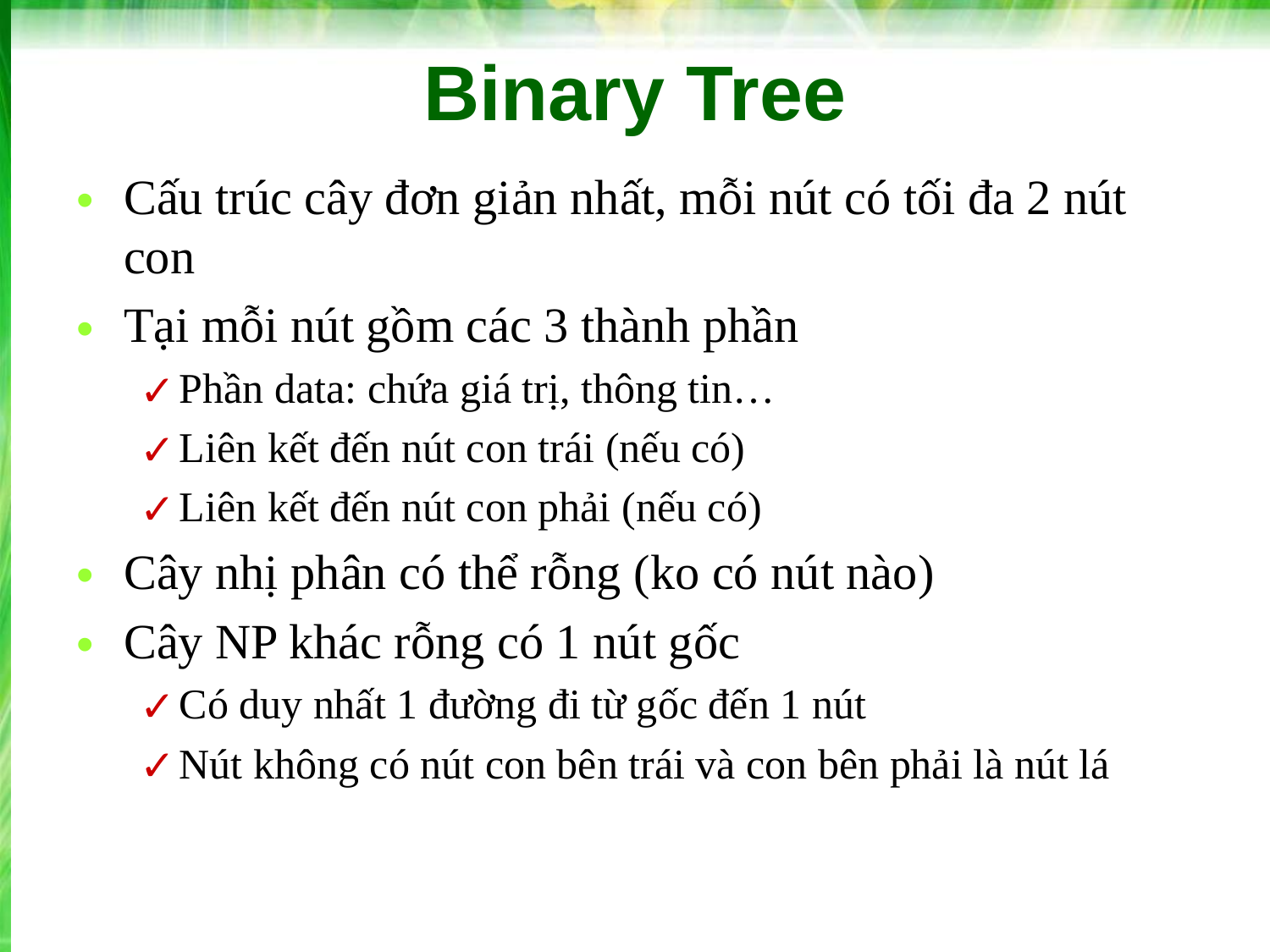

# Binary Tree
Cấu trúc cây đơn giản nhất, mỗi nút có tối đa 2 nút con
Tại mỗi nút gồm các 3 thành phần
Phần data: chứa giá trị, thông tin…
Liên kết đến nút con trái (nếu có)
Liên kết đến nút con phải (nếu có)
Cây nhị phân có thể rỗng (ko có nút nào)
Cây NP khác rỗng có 1 nút gốc
Có duy nhất 1 đường đi từ gốc đến 1 nút
Nút không có nút con bên trái và con bên phải là nút lá
12